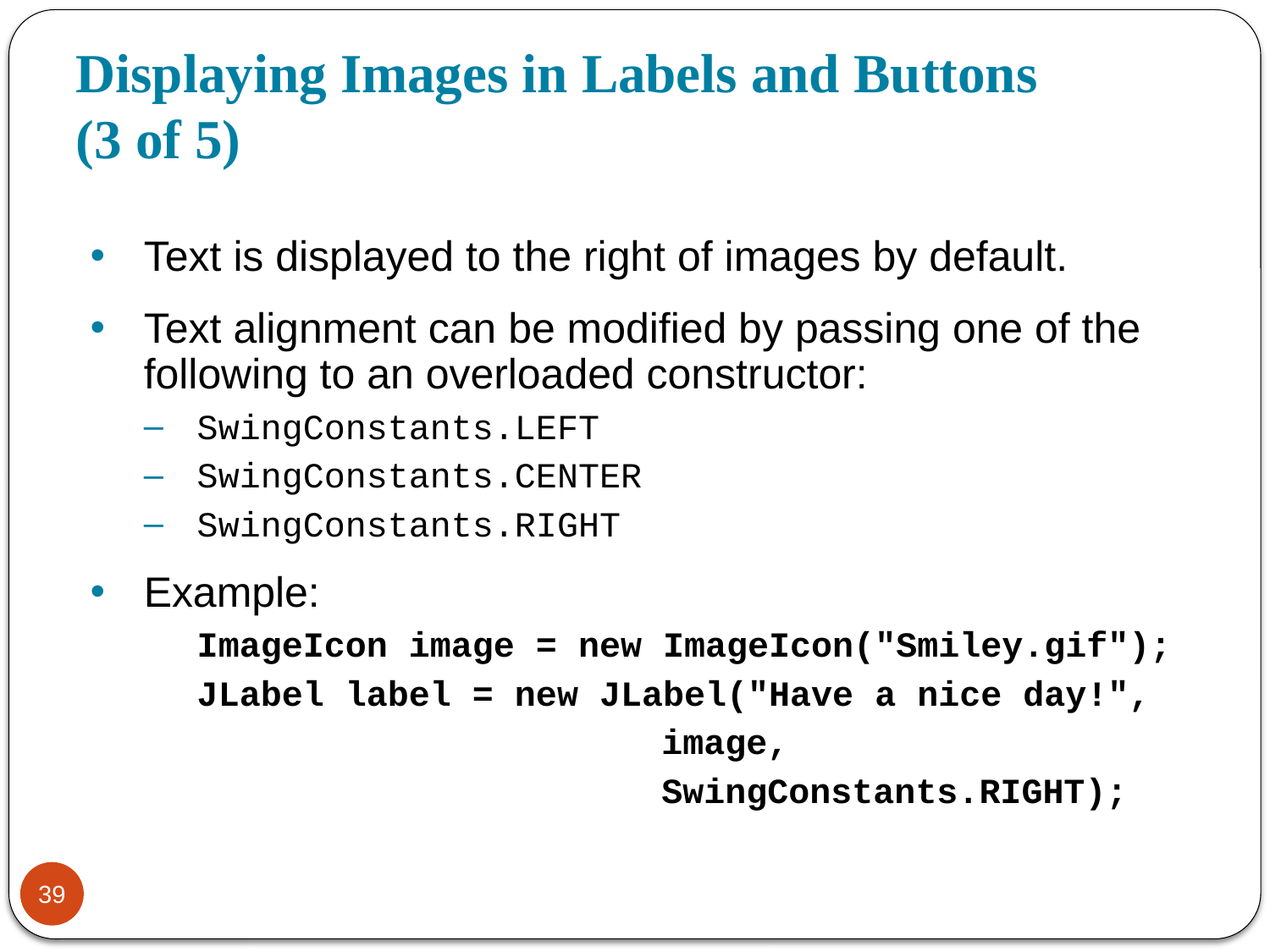

# Displaying Images in Labels and Buttons (3 of 5)
Text is displayed to the right of images by default.
Text alignment can be modified by passing one of the following to an overloaded constructor:
SwingConstants.LEFT
SwingConstants.CENTER
SwingConstants.RIGHT
Example:
ImageIcon image = new ImageIcon("Smiley.gif");
JLabel label = new JLabel("Have a nice day!",
                        image,
                        SwingConstants.RIGHT);
39